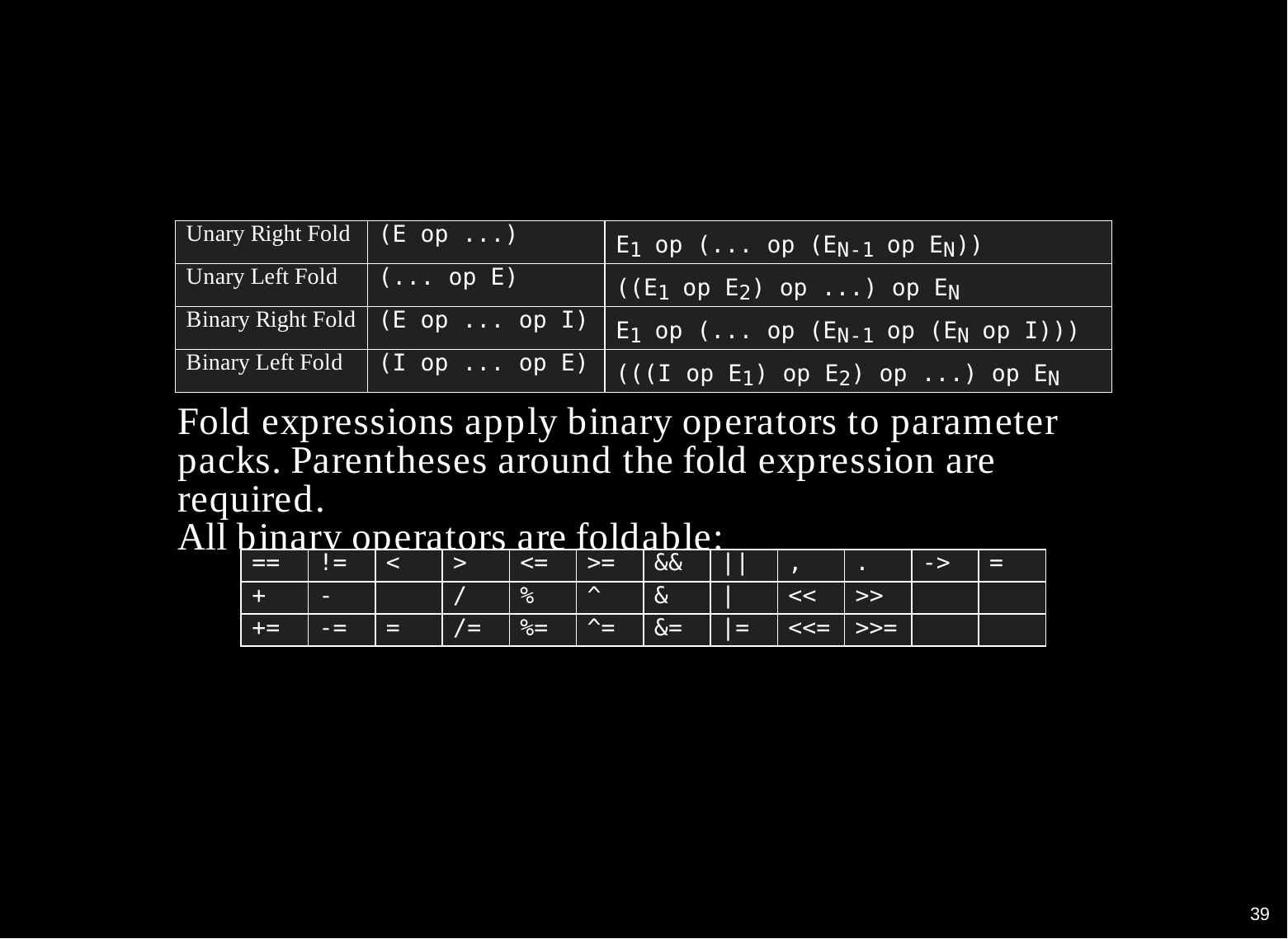

| Unary Right Fold | (E op ...) | E1 op (... op (EN-1 op EN)) |
| --- | --- | --- |
| Unary Left Fold | (... op E) | ((E1 op E2) op ...) op EN |
| Binary Right Fold | (E op ... op I) | E1 op (... op (EN-1 op (EN op I))) |
| Binary Left Fold | (I op ... op E) | (((I op E1) op E2) op ...) op EN |
Fold expressions apply binary operators to parameter packs. Parentheses around the fold expression are required.
All binary operators are foldable:
| == | != | < | > | <= | >= | && | || | , | . | -> | = |
| --- | --- | --- | --- | --- | --- | --- | --- | --- | --- | --- | --- |
| + | - |  | / | % | ^ | & | | | << | >> |  |  |
| += | -= | = | /= | %= | ^= | &= | |= | <<= | >>= |  |  |

39